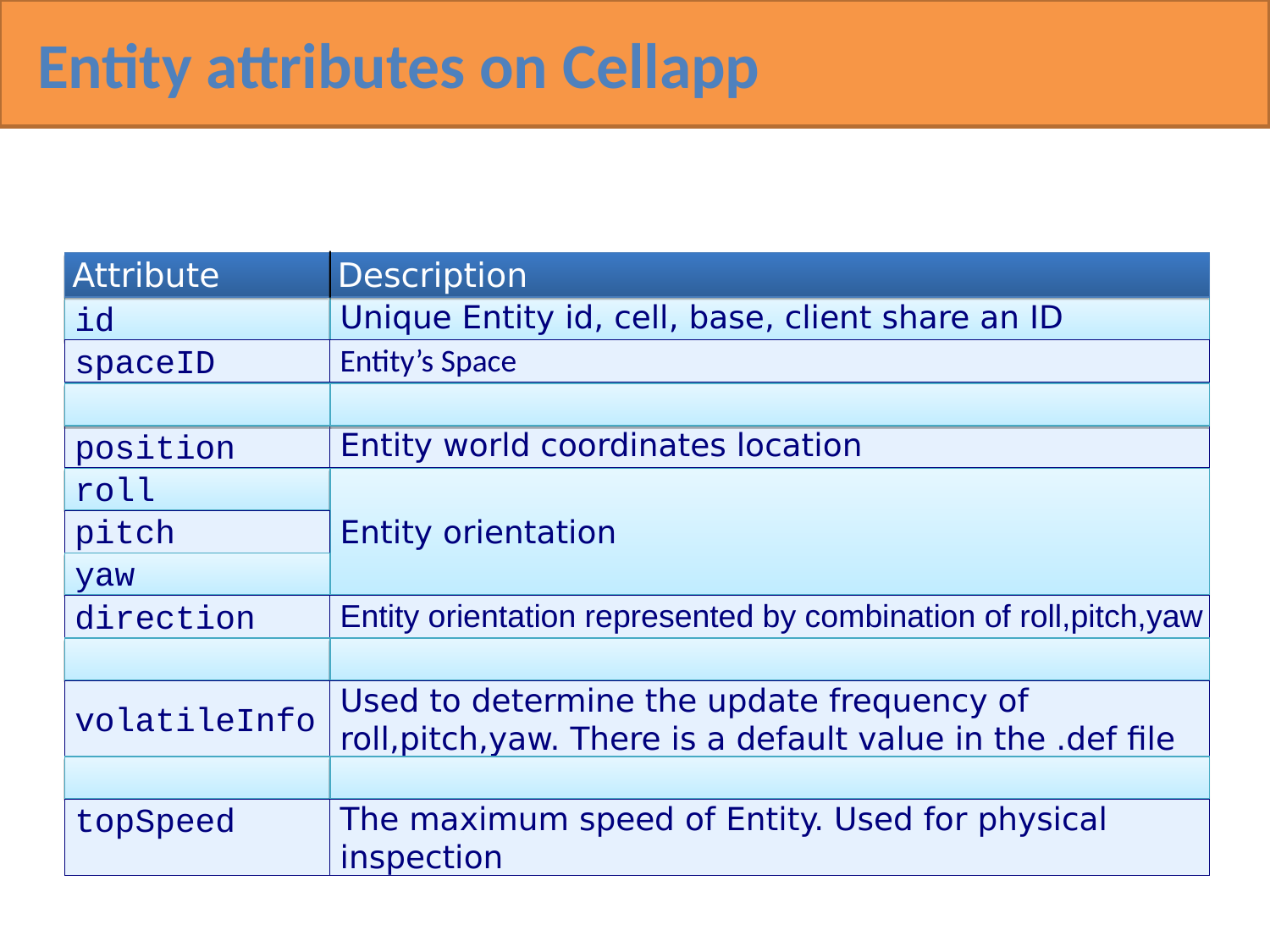

Entity attributes on Cellapp

Attribute
Description
id
Unique Entity id, cell, base, client share an ID
spaceID
Entity’s Space

position
Entity world coordinates location
roll
Entity orientation
pitch
yaw
direction
Entity orientation represented by combination of roll,pitch,yaw

volatileInfo
Used to determine the update frequency of roll,pitch,yaw. There is a default value in the .def file

topSpeed
The maximum speed of Entity. Used for physical inspection